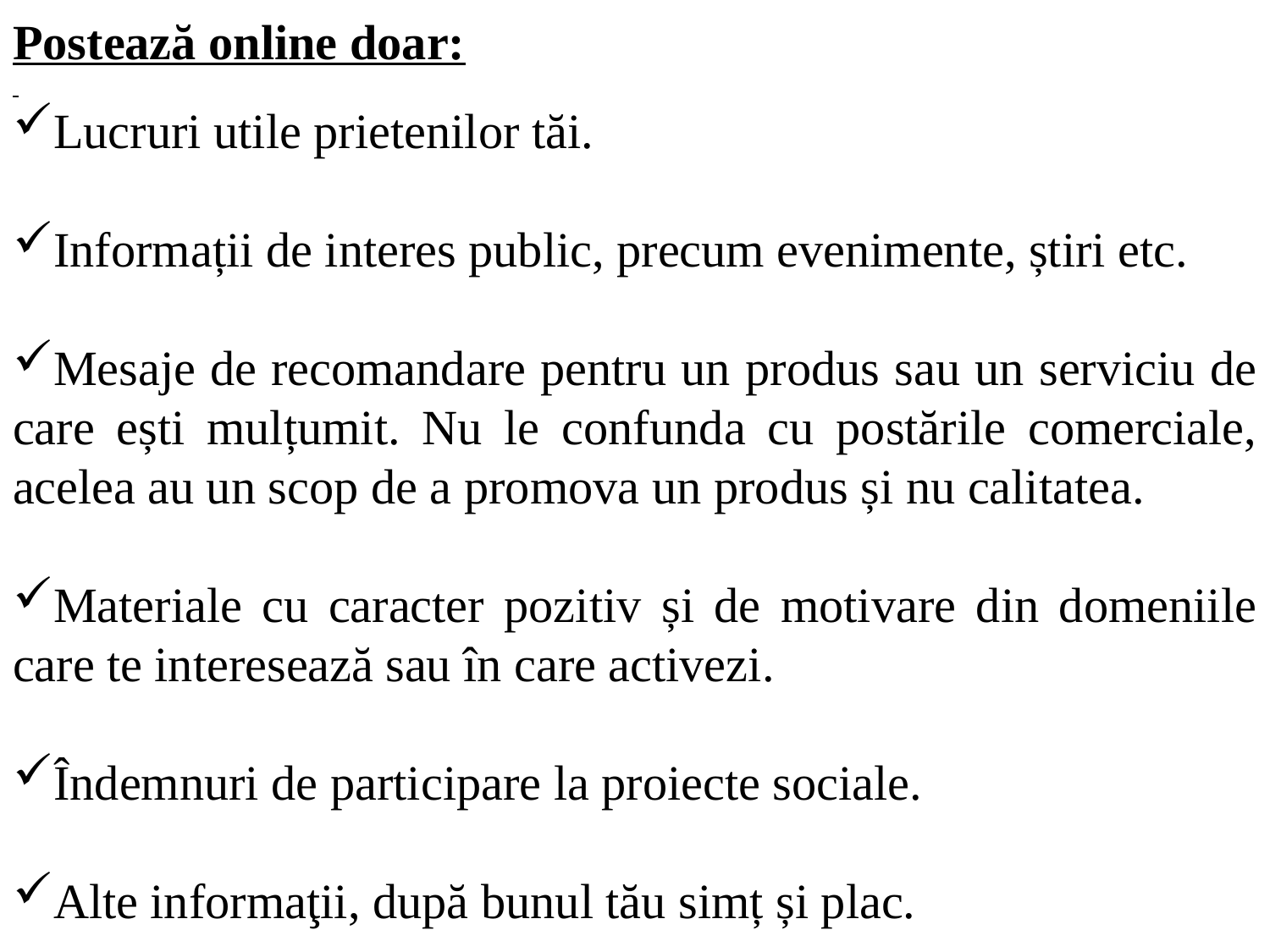

Postează online doar:

Lucruri utile prietenilor tăi.

Informații de interes public, precum evenimente, știri etc.

Mesaje de recomandare pentru un produs sau un serviciu de care ești mulțumit. Nu le confunda cu postările comerciale, acelea au un scop de a promova un produs și nu calitatea.

Materiale cu caracter pozitiv și de motivare din domeniile care te interesează sau în care activezi.

Îndemnuri de participare la proiecte sociale.

Alte informaţii, după bunul tău simț și plac.